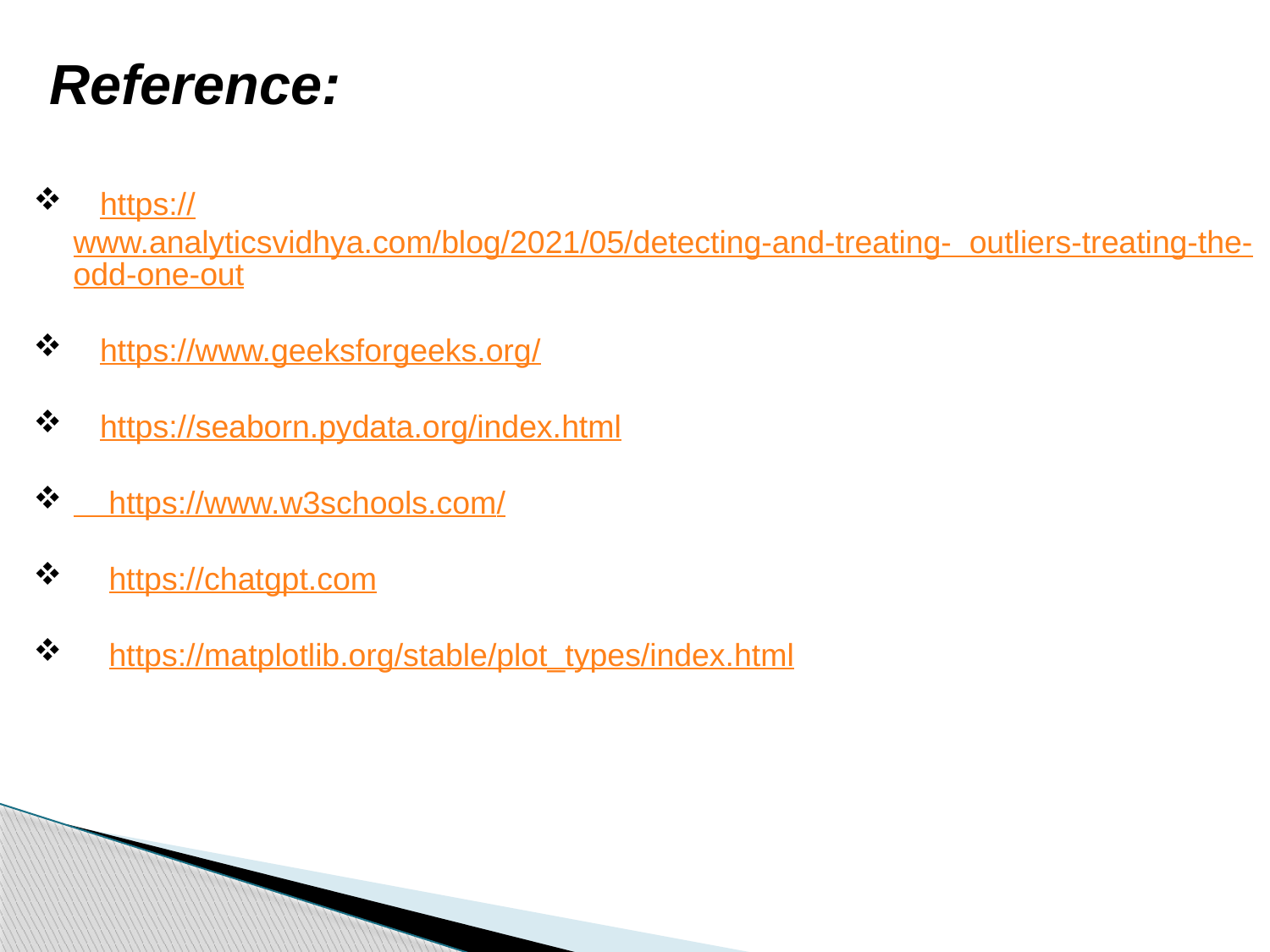

Reference:

   https://www.analyticsvidhya.com/blog/2021/05/detecting-and-treating-  outliers-treating-the-odd-one-out

   https://www.geeksforgeeks.org/

   https://seaborn.pydata.org/index.html

    https://www.w3schools.com/

    https://chatgpt.com

    https://matplotlib.org/stable/plot_types/index.html